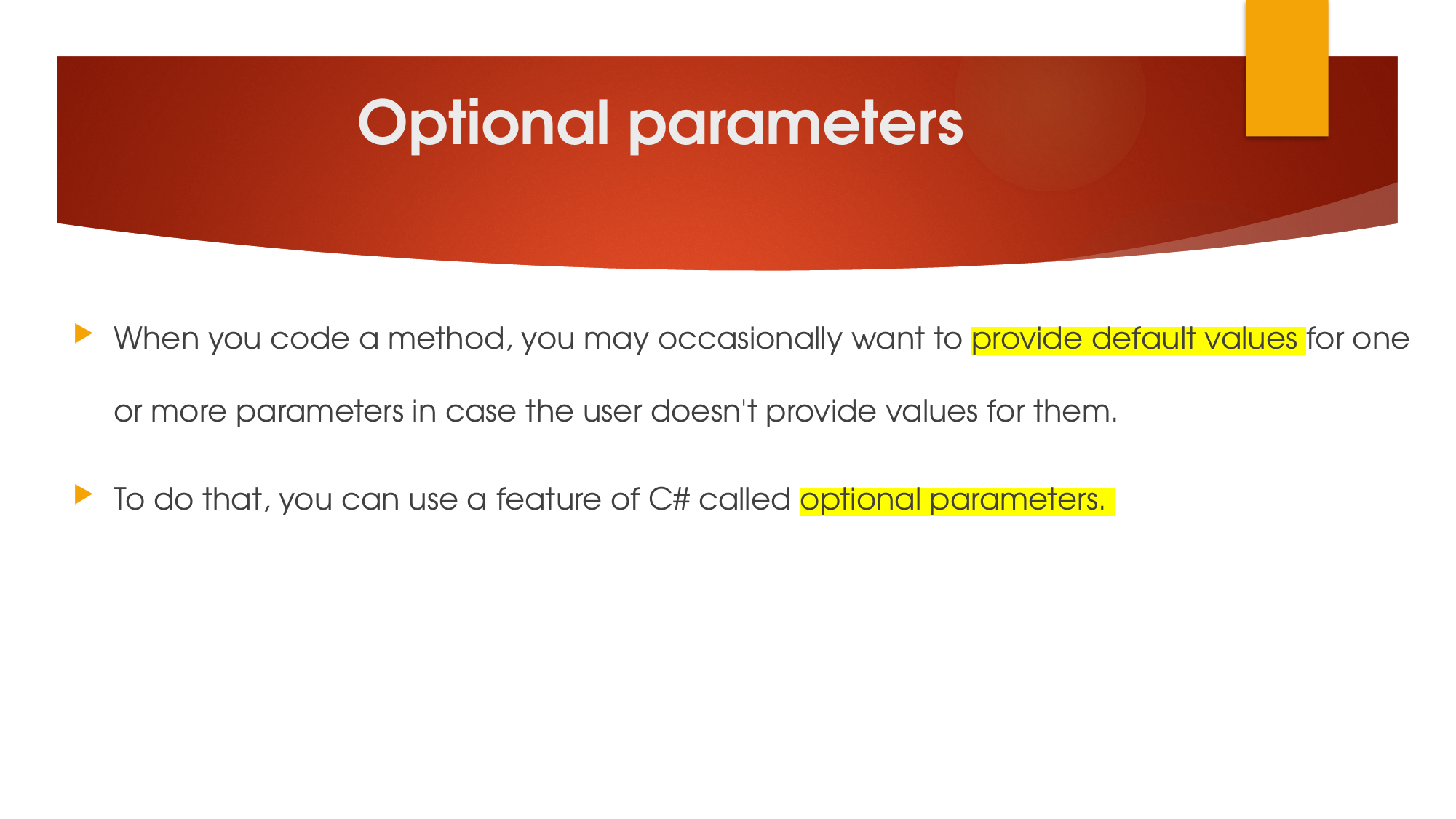

# Optional parameters
When you code a method, you may occasionally want to provide default values for one or more parameters in case the user doesn't provide values for them.
To do that, you can use a feature of C# called optional parameters.